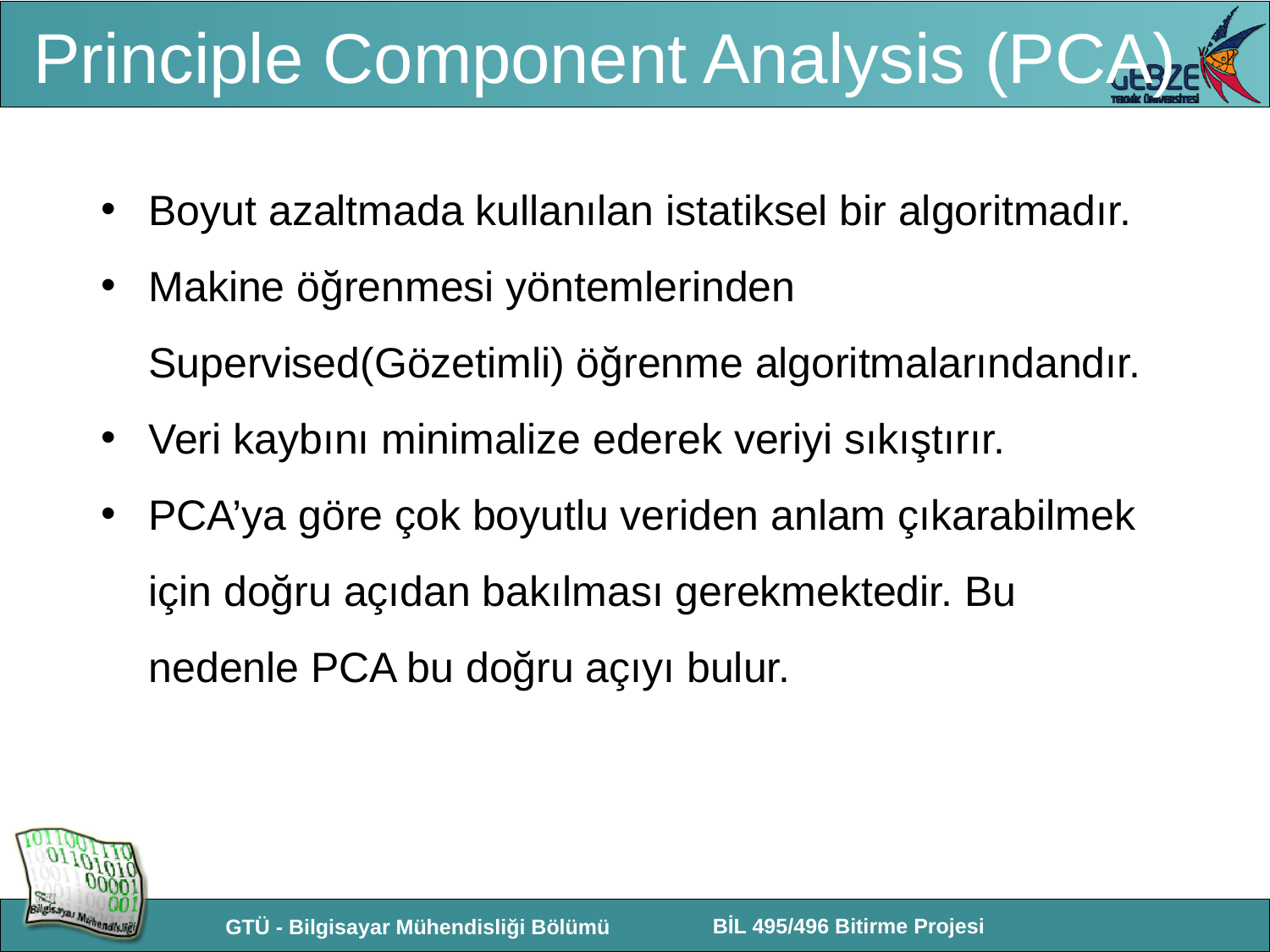

Principle Component Analysis (PCA)
Boyut azaltmada kullanılan istatiksel bir algoritmadır.
Makine öğrenmesi yöntemlerinden Supervised(Gözetimli) öğrenme algoritmalarındandır.
Veri kaybını minimalize ederek veriyi sıkıştırır.
PCA’ya göre çok boyutlu veriden anlam çıkarabilmek için doğru açıdan bakılması gerekmektedir. Bu nedenle PCA bu doğru açıyı bulur.